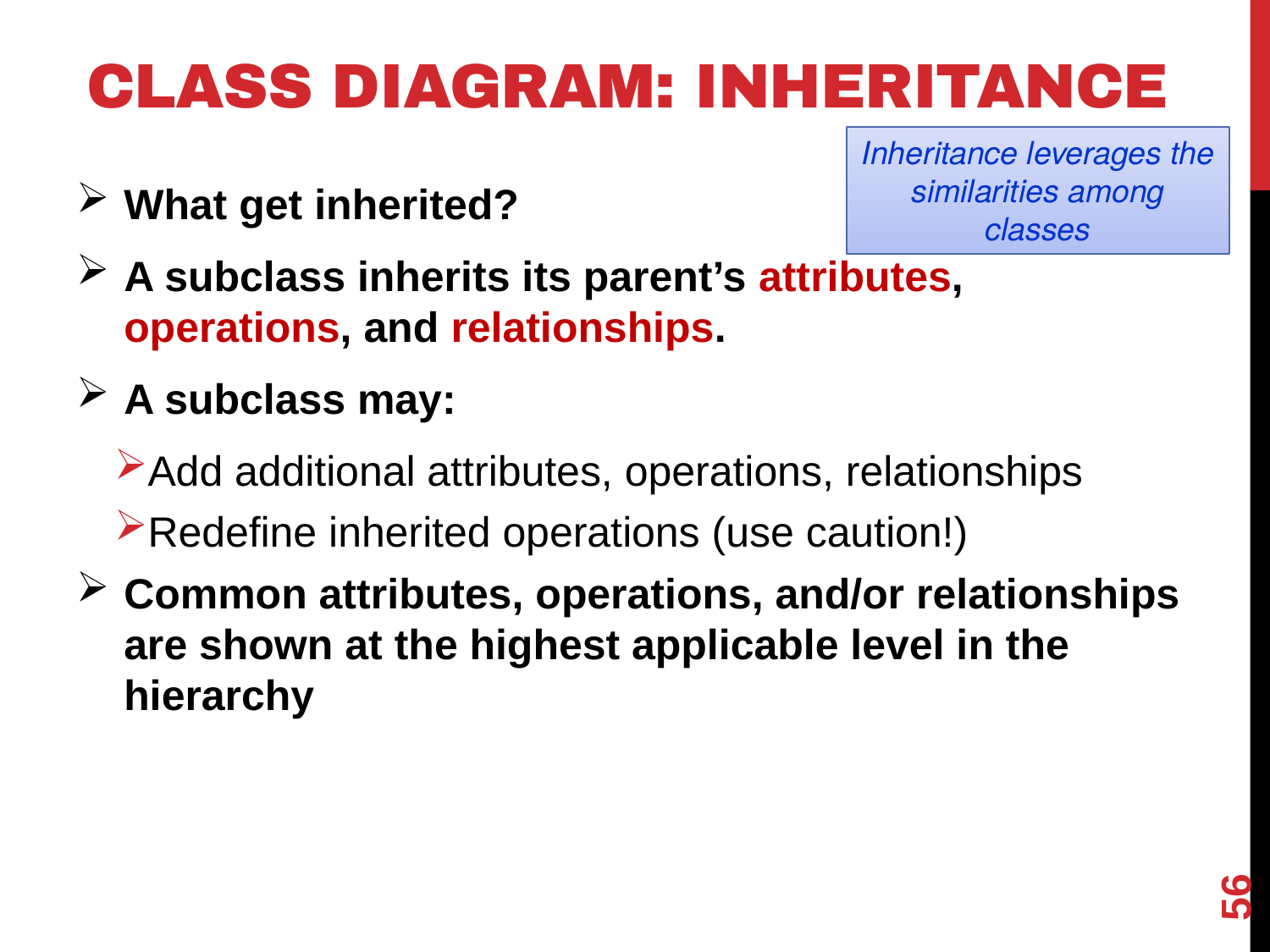

# Class Diagram: Inheritance
Inheritance leverages the similarities among classes
What get inherited?
A subclass inherits its parent’s attributes, operations, and relationships.
A subclass may:
Add additional attributes, operations, relationships
Redefine inherited operations (use caution!)
Common attributes, operations, and/or relationships are shown at the highest applicable level in the hierarchy

56